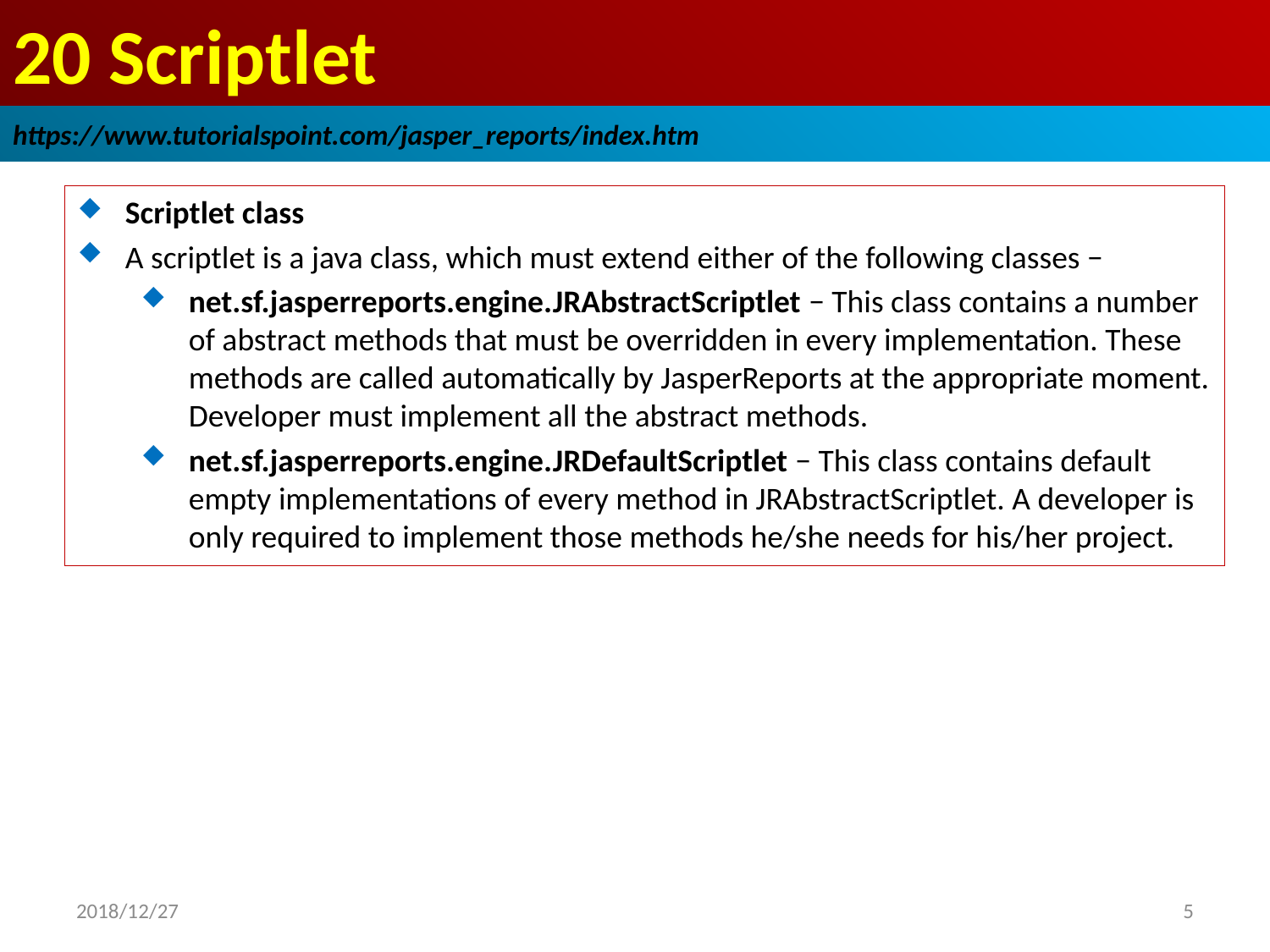

# 20 Scriptlet
https://www.tutorialspoint.com/jasper_reports/index.htm
Scriptlet class
A scriptlet is a java class, which must extend either of the following classes −
net.sf.jasperreports.engine.JRAbstractScriptlet − This class contains a number of abstract methods that must be overridden in every implementation. These methods are called automatically by JasperReports at the appropriate moment. Developer must implement all the abstract methods.
net.sf.jasperreports.engine.JRDefaultScriptlet − This class contains default empty implementations of every method in JRAbstractScriptlet. A developer is only required to implement those methods he/she needs for his/her project.
2018/12/27
5